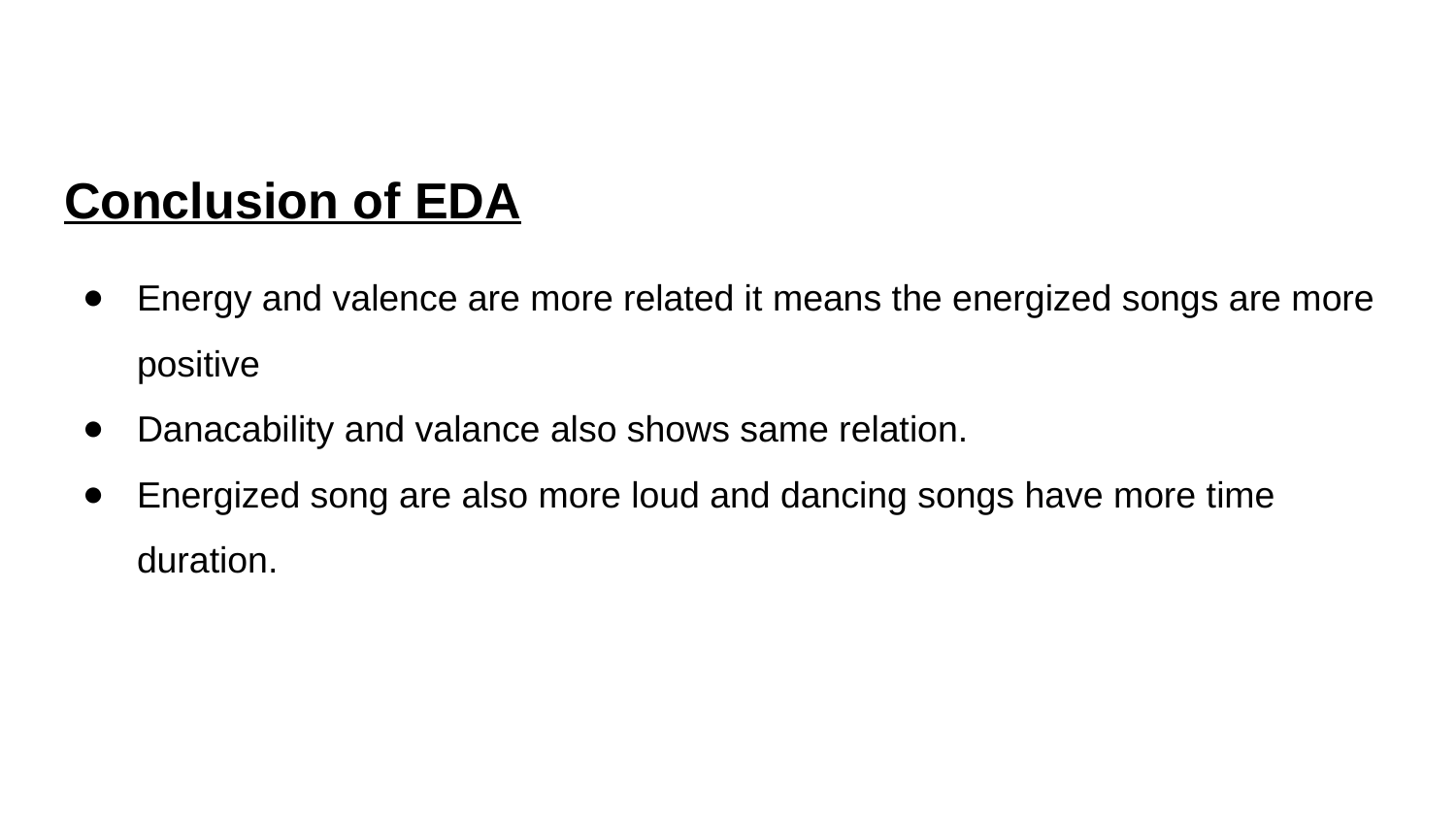

Conclusion of EDA
Energy and valence are more related it means the energized songs are more positive
Danacability and valance also shows same relation.
Energized song are also more loud and dancing songs have more time duration.